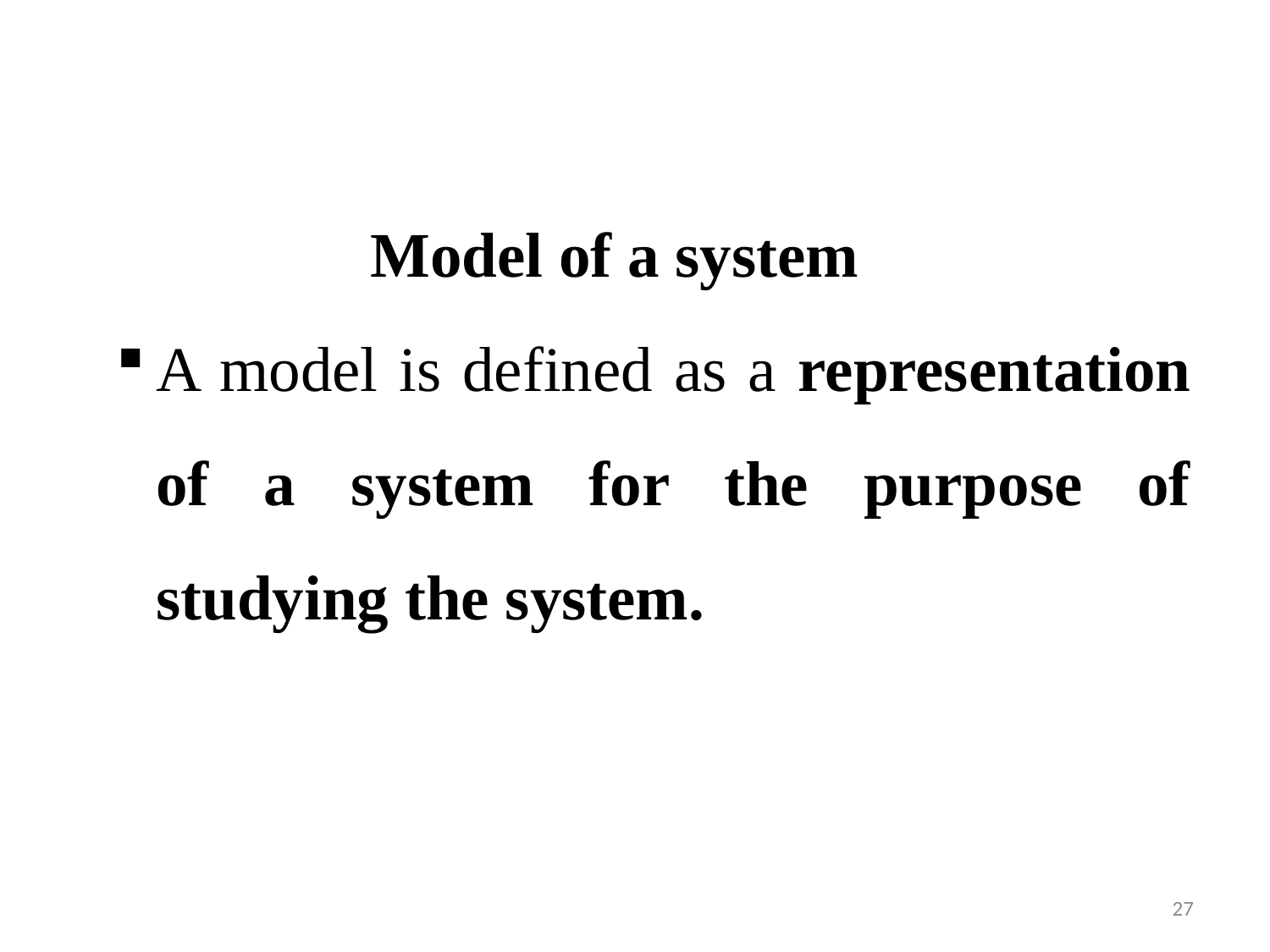

Model of a system
A model is defined as a representation of a system for the purpose of studying the system.
27